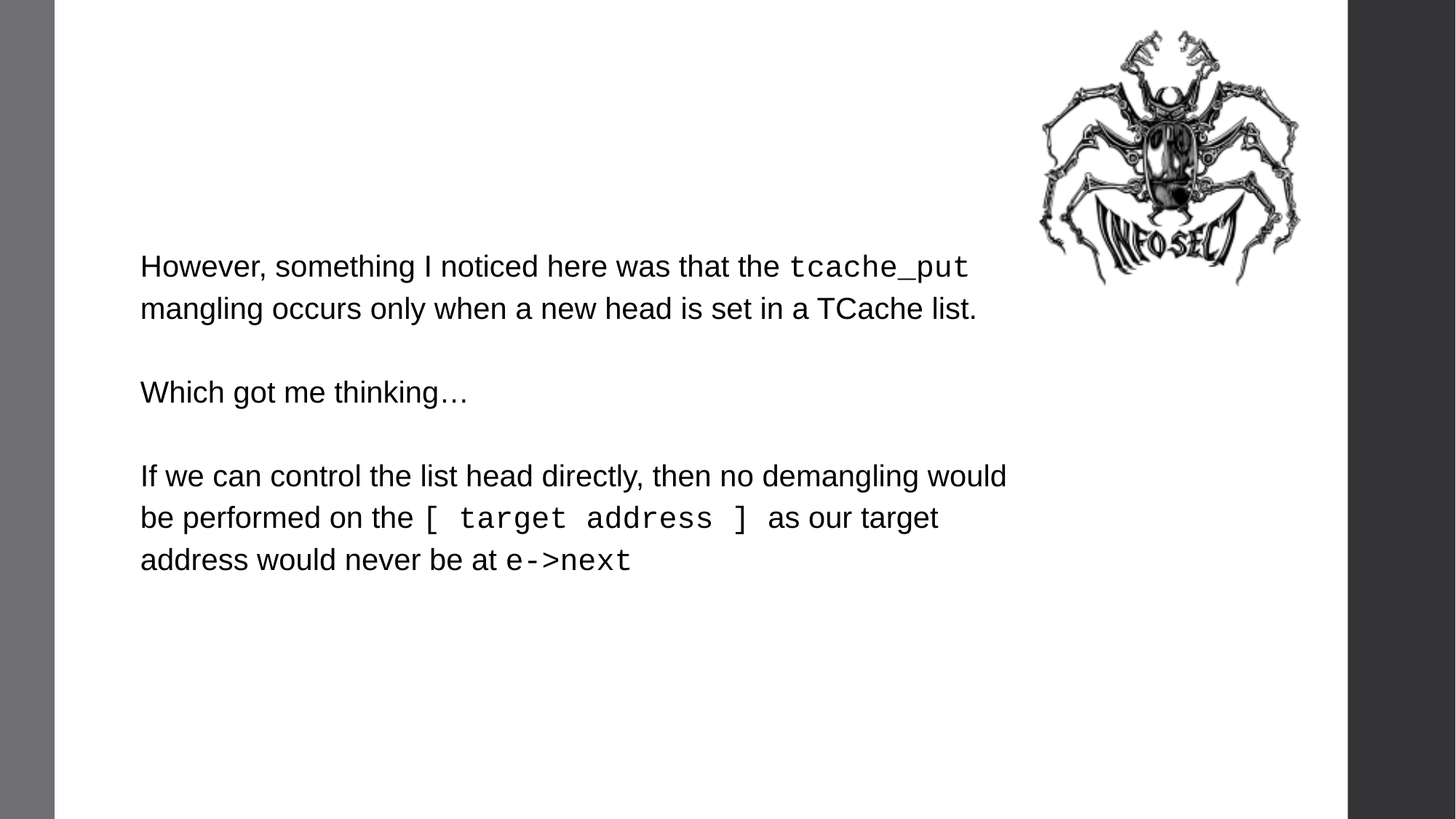

However, something I noticed here was that the tcache_put mangling occurs only when a new head is set in a TCache list.

Which got me thinking…

If we can control the list head directly, then no demangling would be performed on the [ target address ] as our target address would never be at e->next